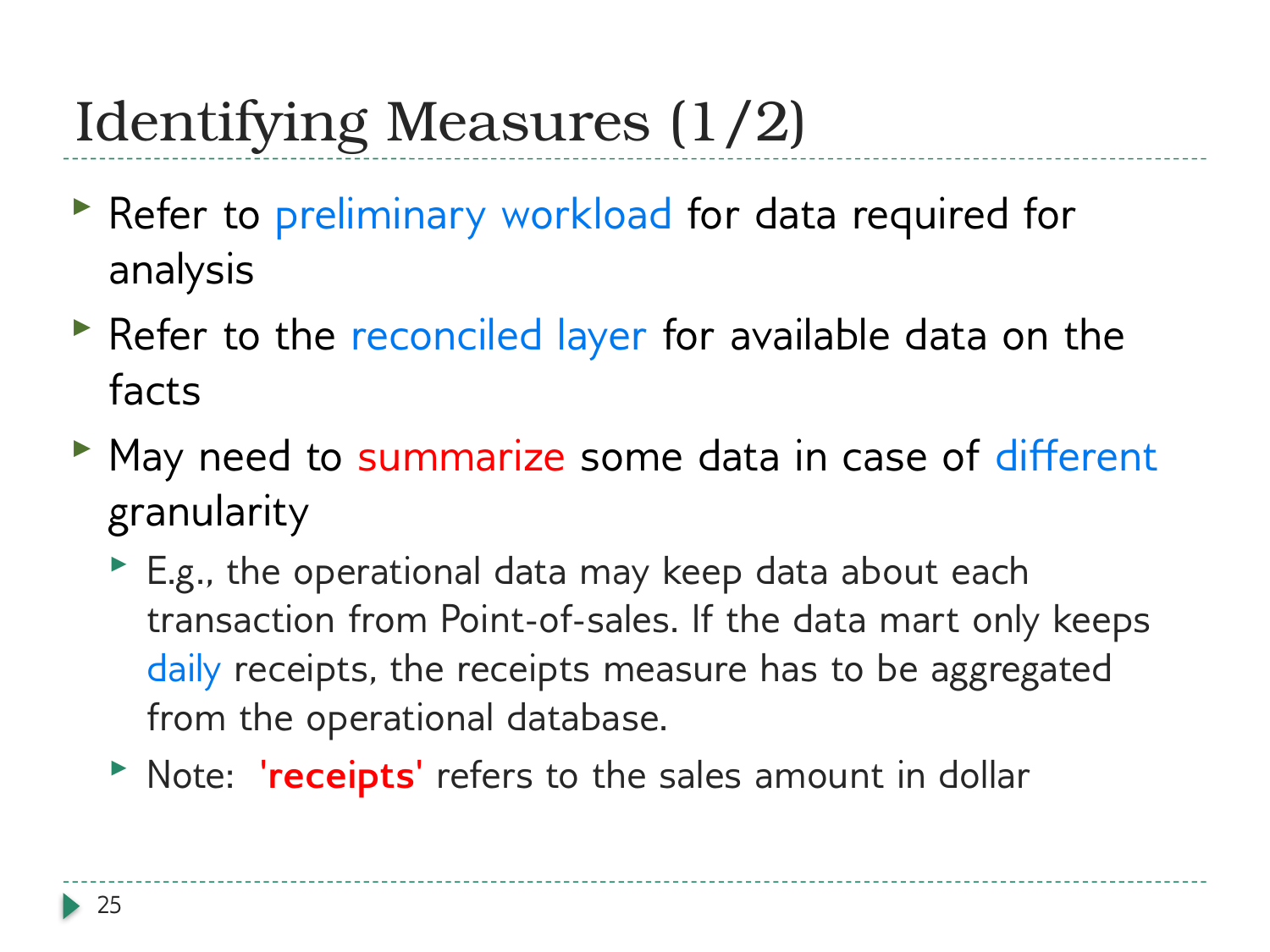

# Identifying Measures (1/2)
Refer to preliminary workload for data required for analysis
Refer to the reconciled layer for available data on the facts
May need to summarize some data in case of different granularity
E.g., the operational data may keep data about each transaction from Point-of-sales. If the data mart only keeps daily receipts, the receipts measure has to be aggregated from the operational database.
Note:  'receipts' refers to the sales amount in dollar
25